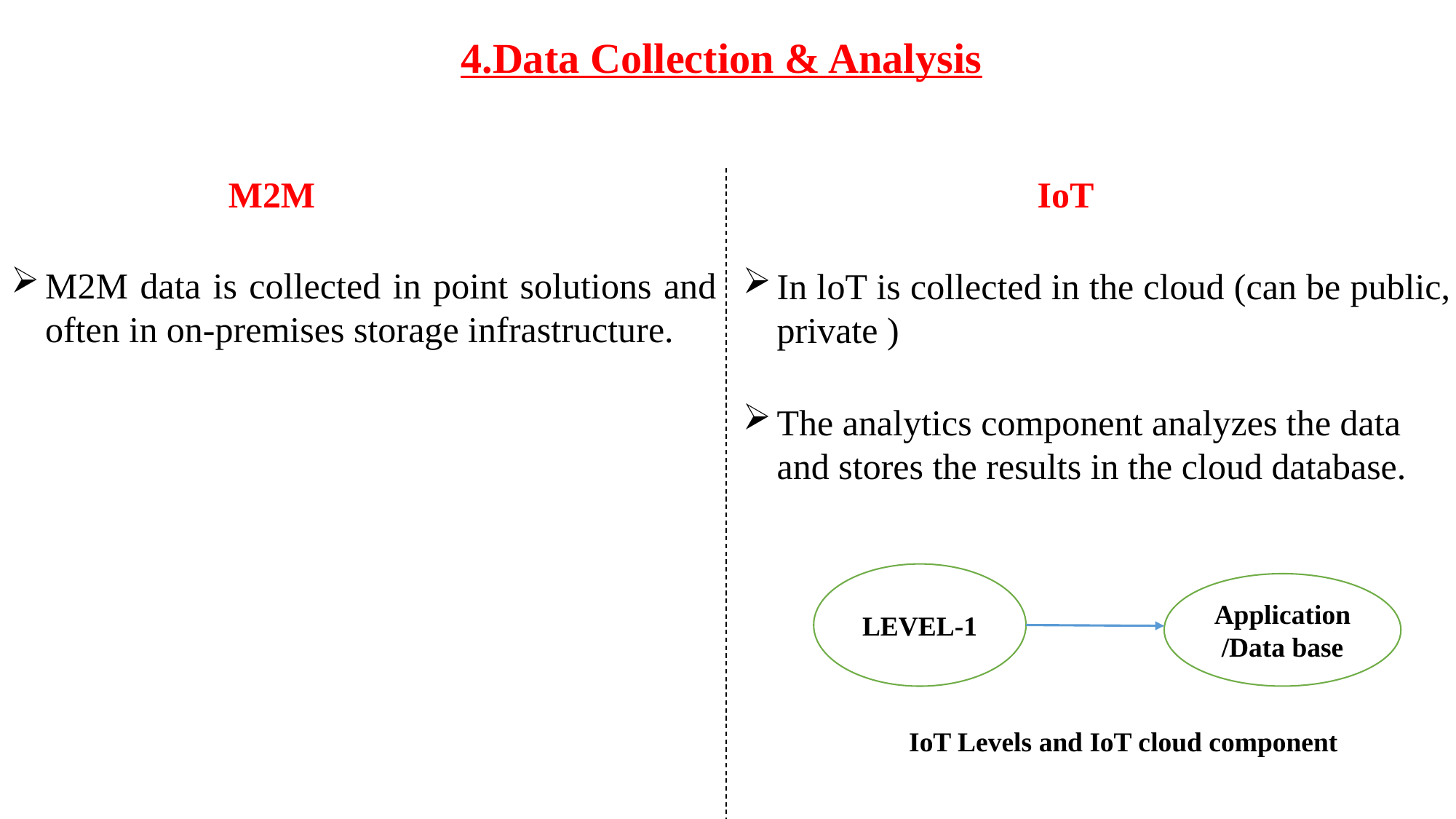

4.Data Collection & Analysis
M2M
IoT
M2M data is collected in point solutions and often in on-premises storage infrastructure.
In loT is collected in the cloud (can be public, private )
The analytics component analyzes the data and stores the results in the cloud database.
LEVEL-1
Application /Data base
IoT Levels and IoT cloud component